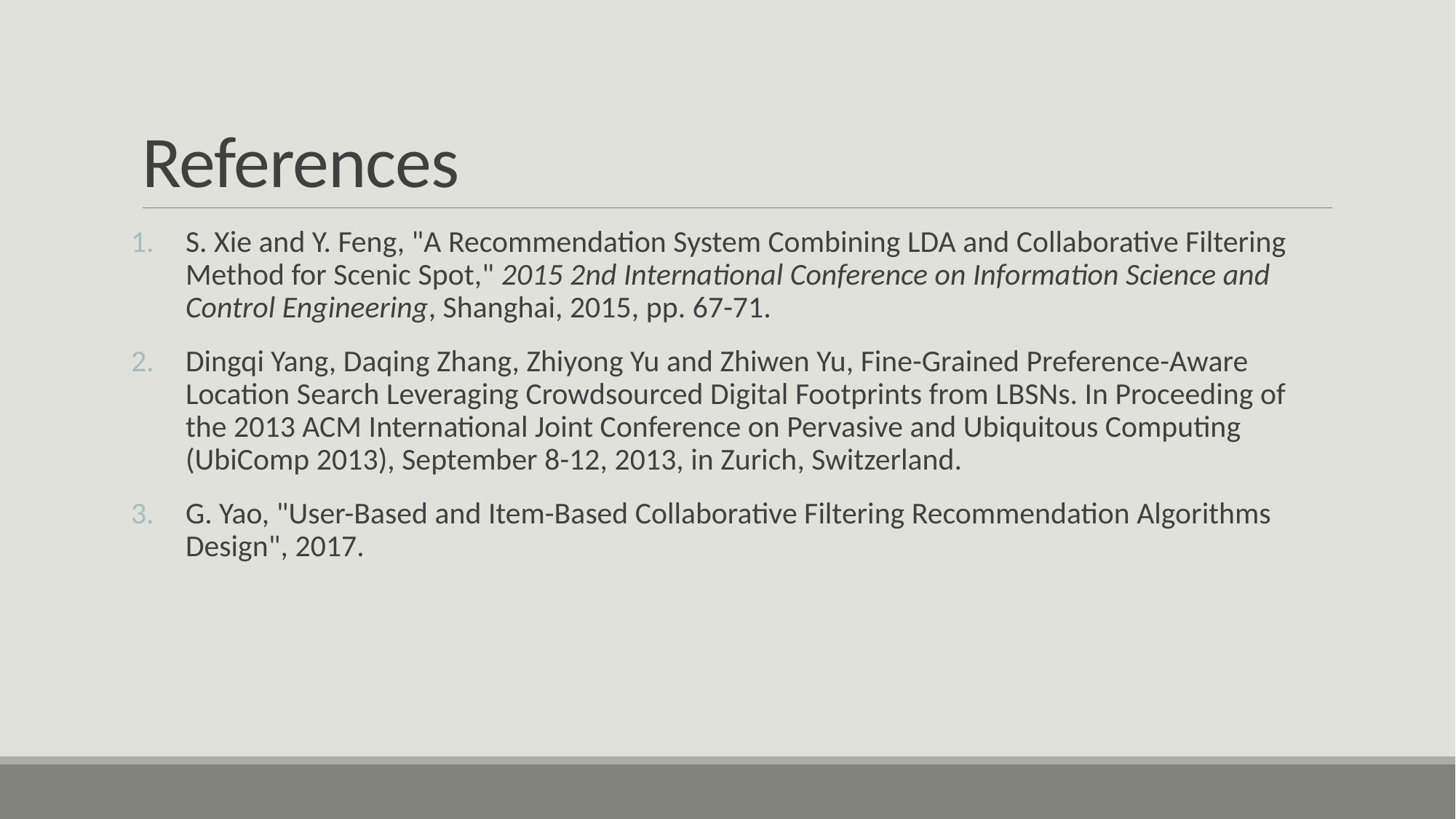

# References
S. Xie and Y. Feng, "A Recommendation System Combining LDA and Collaborative Filtering   Method for Scenic Spot," 2015 2nd International Conference on Information Science and Control Engineering, Shanghai, 2015, pp. 67-71.
Dingqi Yang, Daqing Zhang, Zhiyong Yu and Zhiwen Yu, Fine-Grained Preference-Aware Location Search Leveraging Crowdsourced Digital Footprints from LBSNs. In Proceeding of the 2013 ACM International Joint Conference on Pervasive and Ubiquitous Computing (UbiComp 2013), September 8-12, 2013, in Zurich, Switzerland.
G. Yao, "User-Based and Item-Based Collaborative Filtering Recommendation Algorithms Design", 2017.